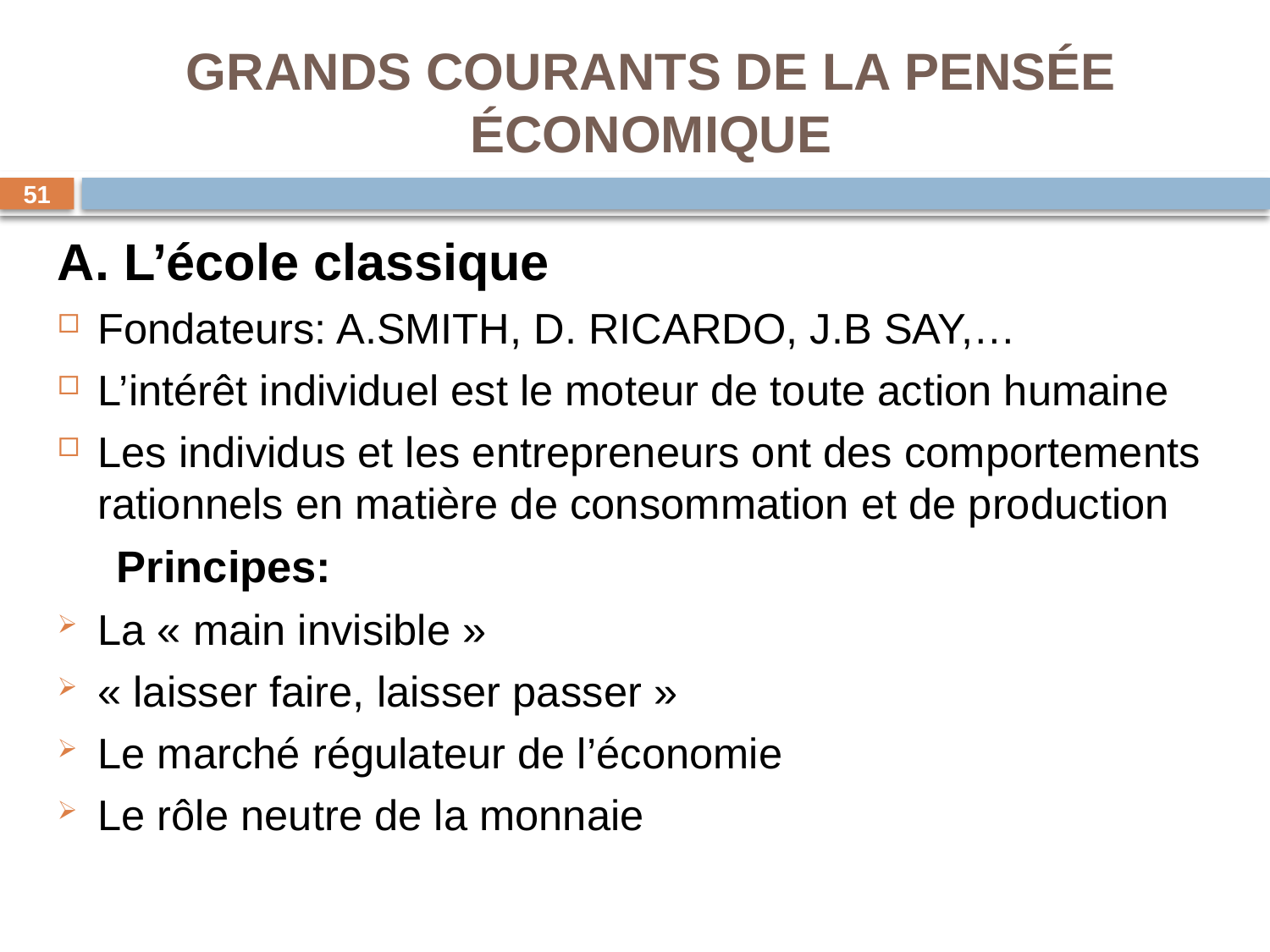

# GRANDS COURANTS DE LA PENSÉE ÉCONOMIQUE
51
A. L’école classique
Fondateurs: A.SMITH, D. RICARDO, J.B SAY,…
L’intérêt individuel est le moteur de toute action humaine
Les individus et les entrepreneurs ont des comportements rationnels en matière de consommation et de production
     Principes:
La « main invisible »
« laisser faire, laisser passer »
Le marché régulateur de l’économie
Le rôle neutre de la monnaie